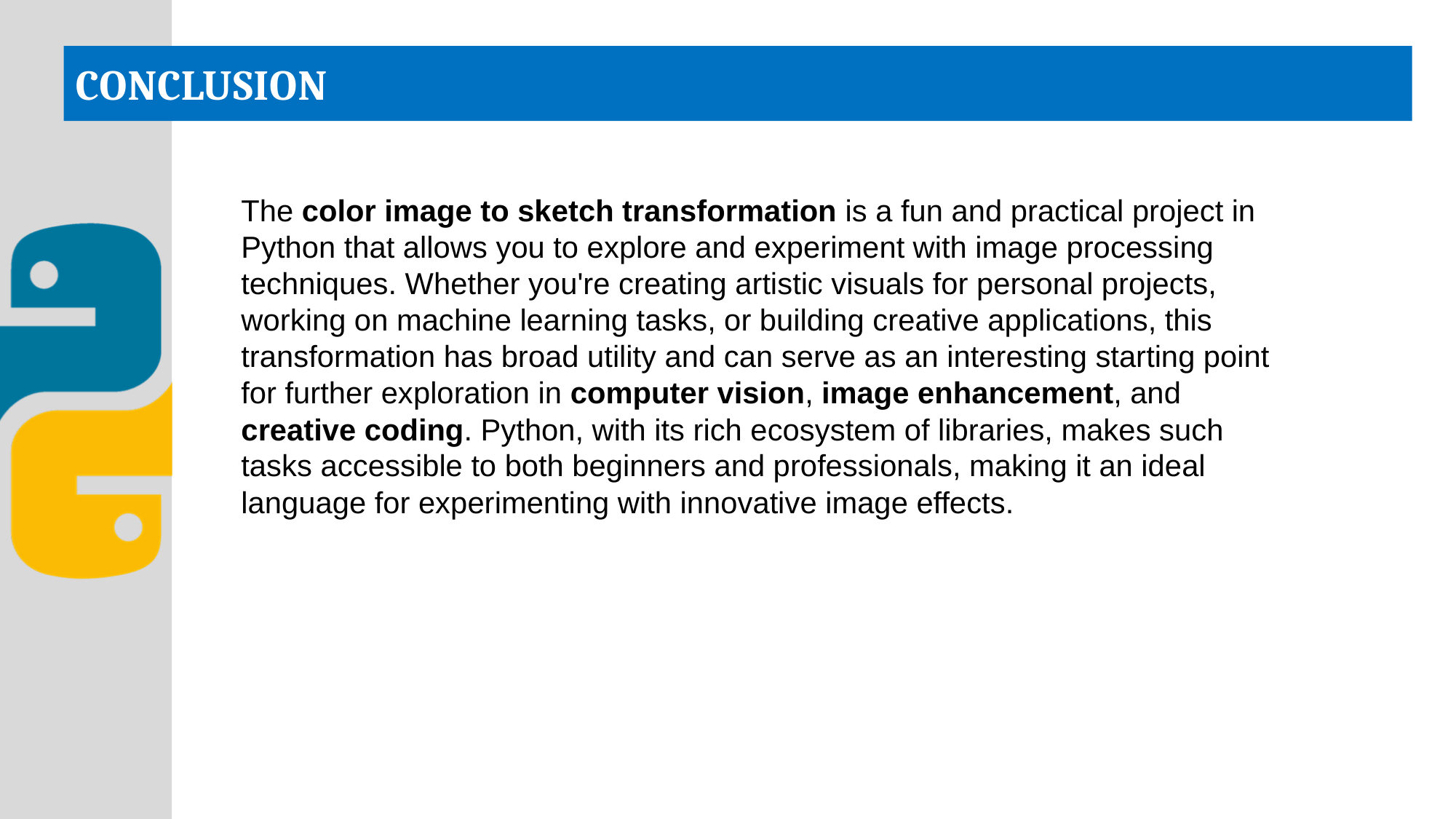

# CONCLUSION

The color image to sketch transformation is a fun and practical project in Python that allows you to explore and experiment with image processing techniques. Whether you're creating artistic visuals for personal projects, working on machine learning tasks, or building creative applications, this transformation has broad utility and can serve as an interesting starting point for further exploration in computer vision, image enhancement, and creative coding. Python, with its rich ecosystem of libraries, makes such tasks accessible to both beginners and professionals, making it an ideal language for experimenting with innovative image effects.